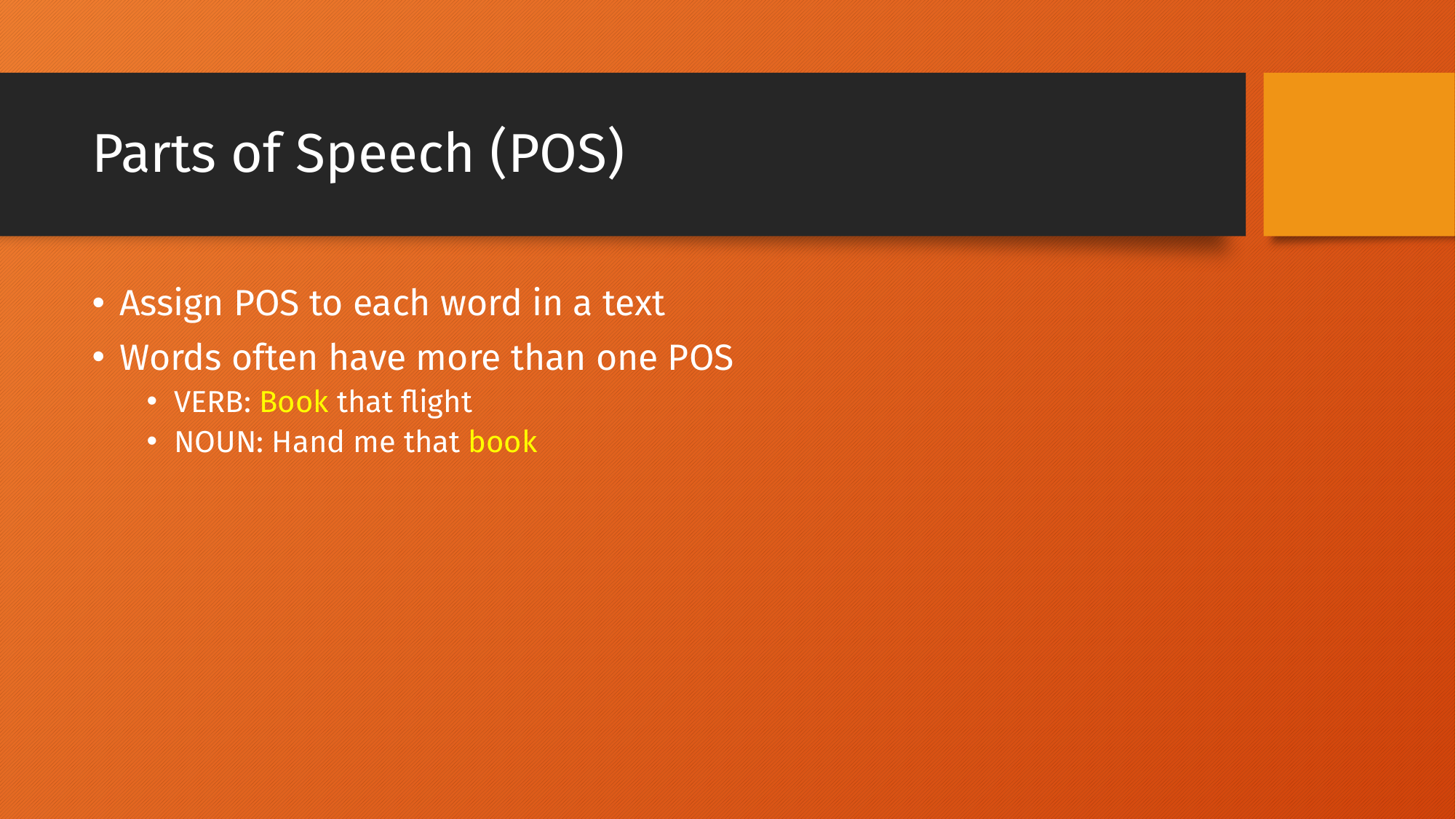

# Parts of Speech (POS)
Assign POS to each word in a text
Words often have more than one POS
VERB: Book that flight
NOUN: Hand me that book